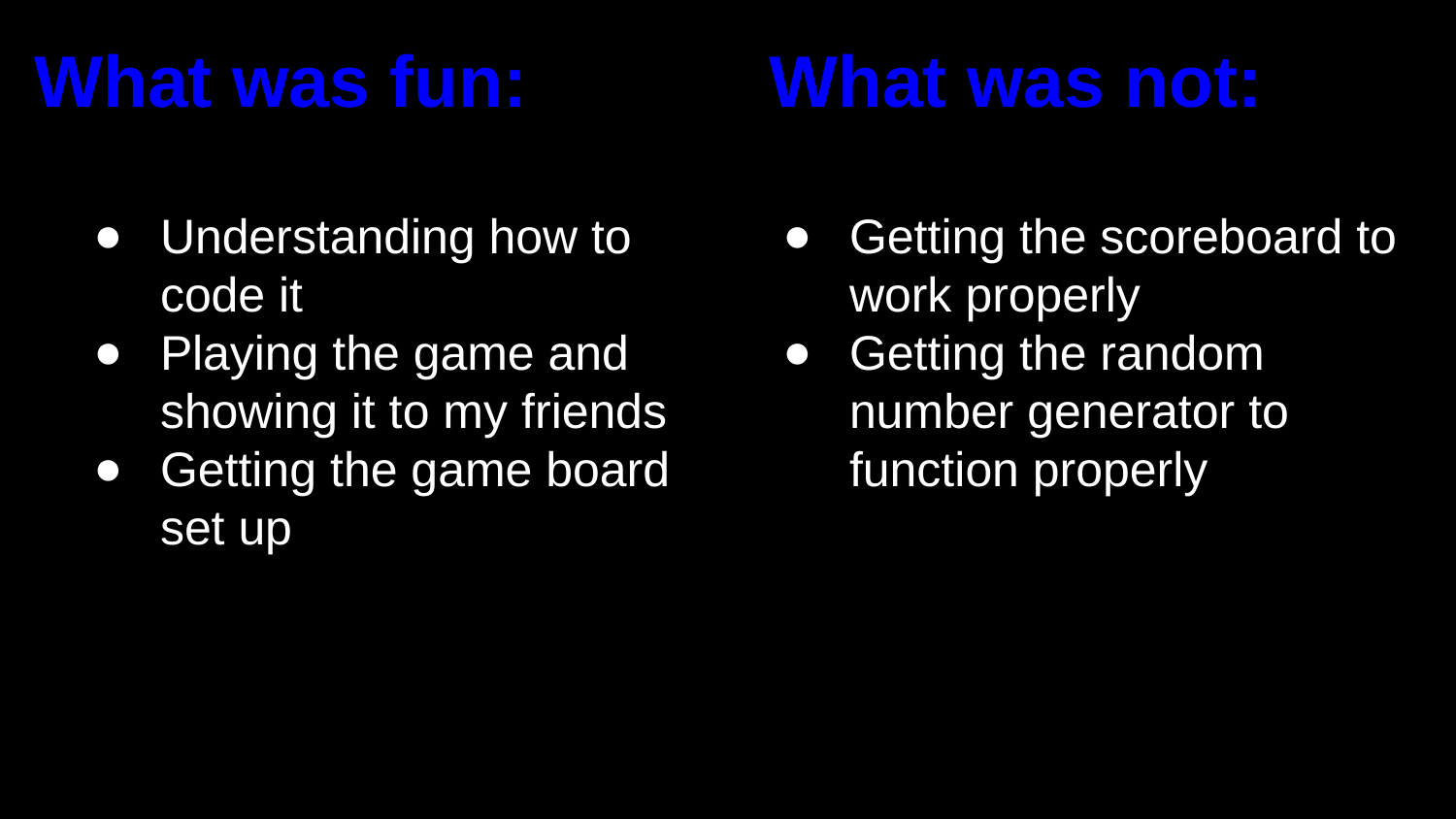

# What was fun:            What was not:
Understanding how to code it
Playing the game and showing it to my friends
Getting the game board set up
Getting the scoreboard to work properly
Getting the random number generator to function properly